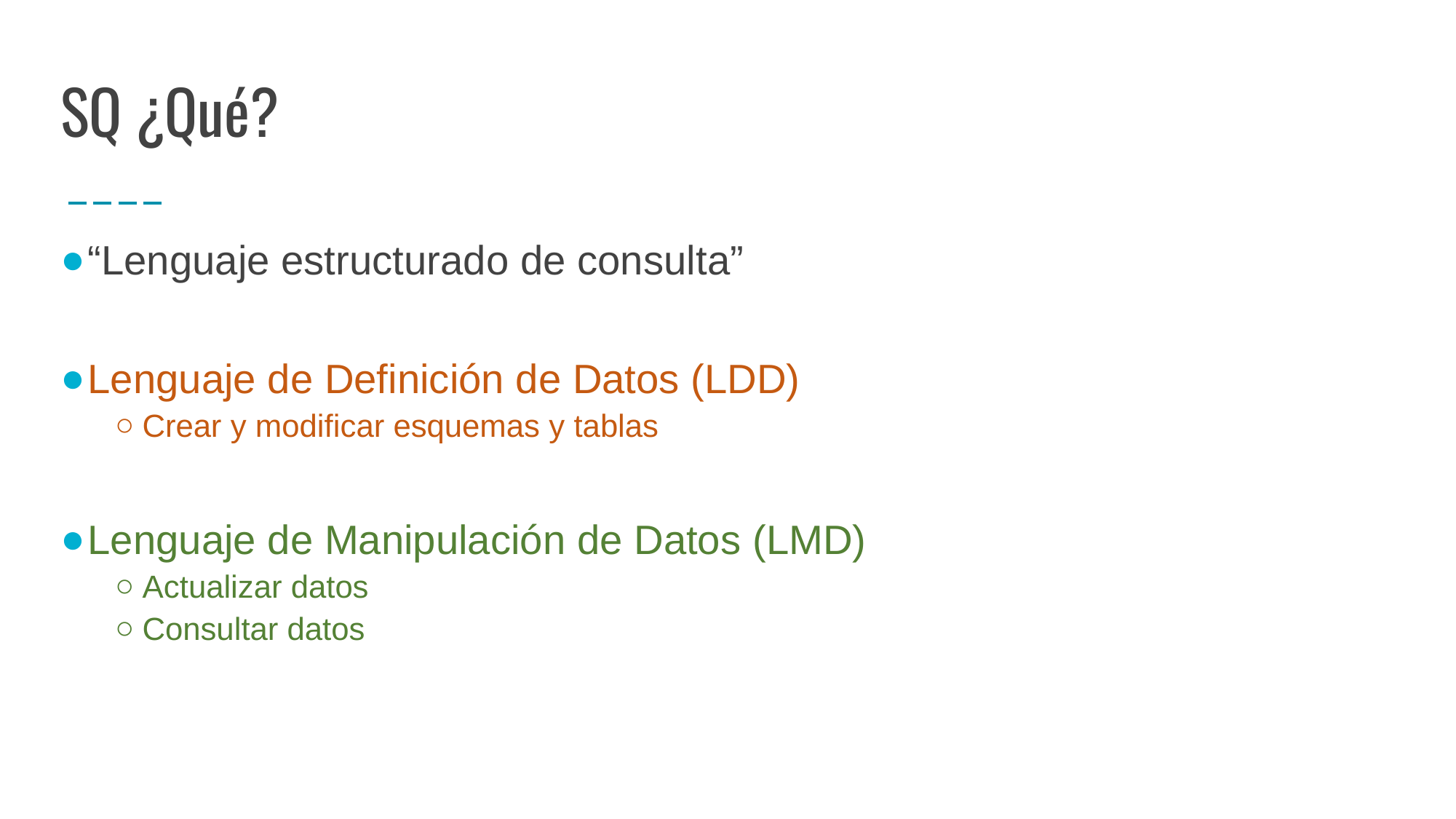

# SQ ¿Qué?
“Lenguaje estructurado de consulta”

Lenguaje de Definición de Datos (LDD)
Crear y modificar esquemas y tablas

Lenguaje de Manipulación de Datos (LMD)
Actualizar datos
Consultar datos